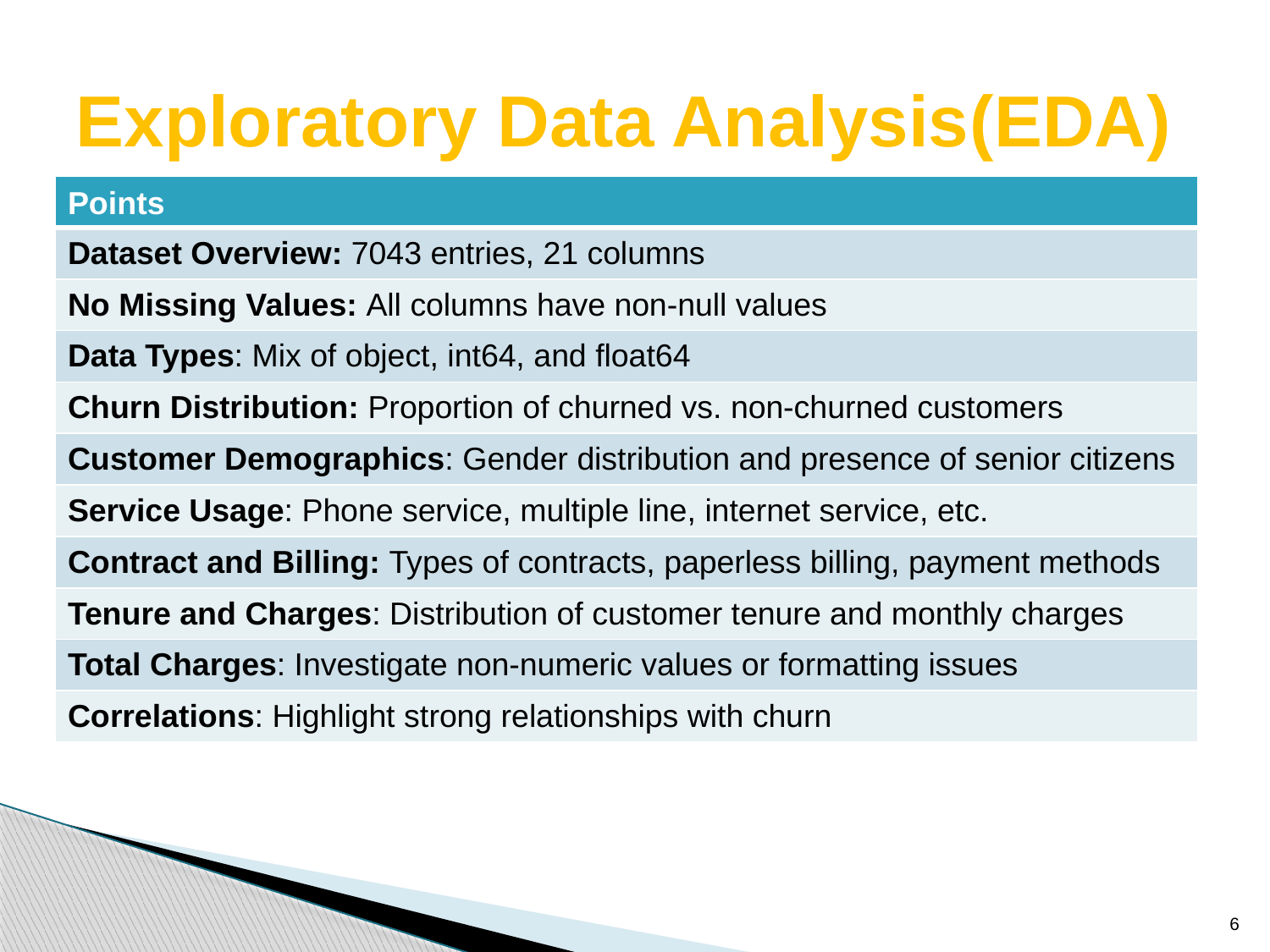

# Exploratory Data Analysis(EDA)
| Points |
| --- |
| Dataset Overview: 7043 entries, 21 columns |
| No Missing Values: All columns have non-null values |
| Data Types: Mix of object, int64, and float64 |
| Churn Distribution: Proportion of churned vs. non-churned customers |
| Customer Demographics: Gender distribution and presence of senior citizens |
| Service Usage: Phone service, multiple line, internet service, etc. |
| Contract and Billing: Types of contracts, paperless billing, payment methods |
| Tenure and Charges: Distribution of customer tenure and monthly charges |
| Total Charges: Investigate non-numeric values or formatting issues |
| Correlations: Highlight strong relationships with churn |
6